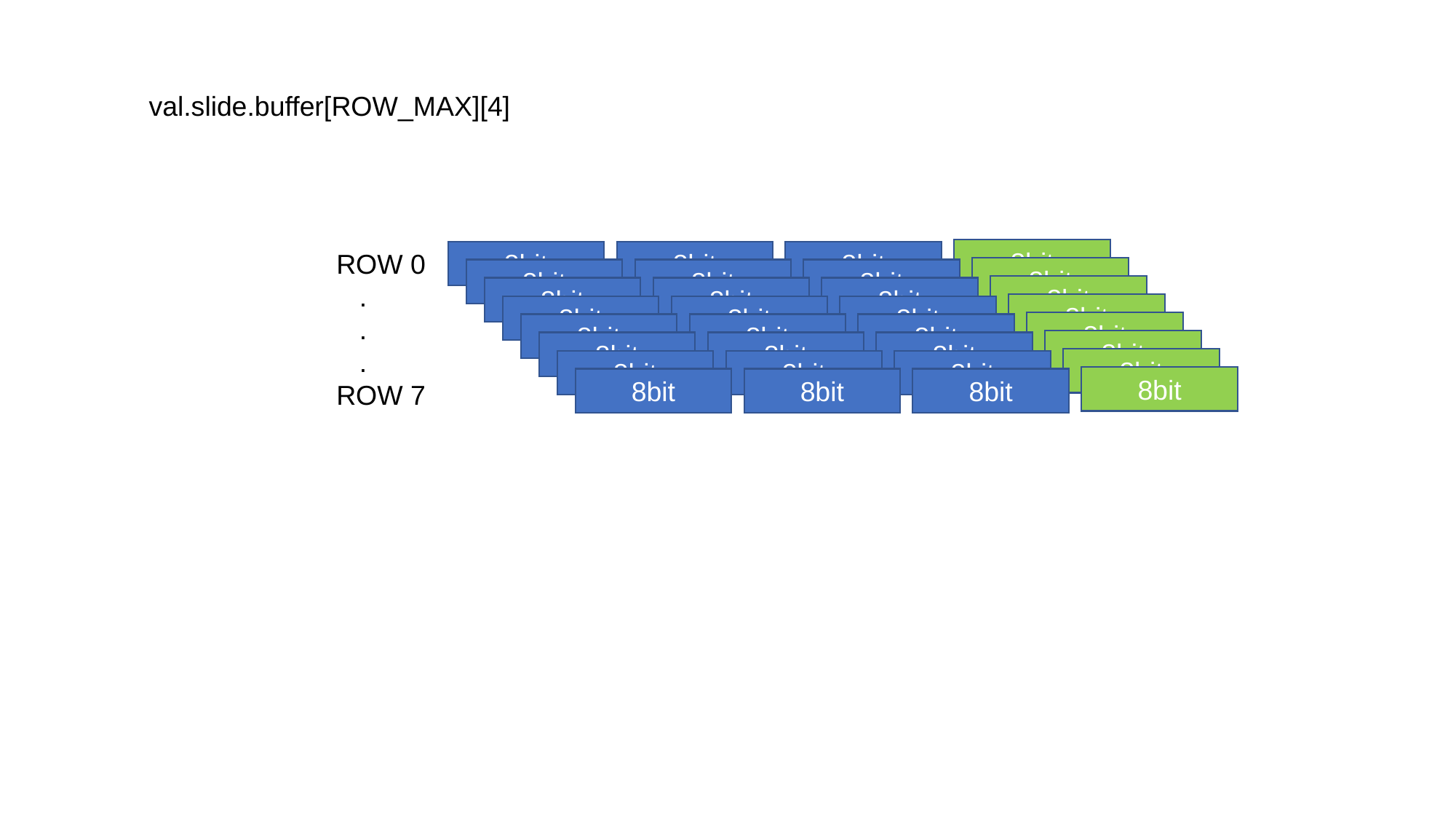

val.slide.buffer[ROW_MAX][4]
8bit
ROW 0
   .
   .
   .
ROW 7
8bit
8bit
8bit
8bit
8bit
8bit
8bit
8bit
8bit
8bit
8bit
8bit
8bit
8bit
8bit
8bit
8bit
8bit
8bit
8bit
8bit
8bit
8bit
8bit
8bit
8bit
8bit
8bit
8bit
8bit
8bit